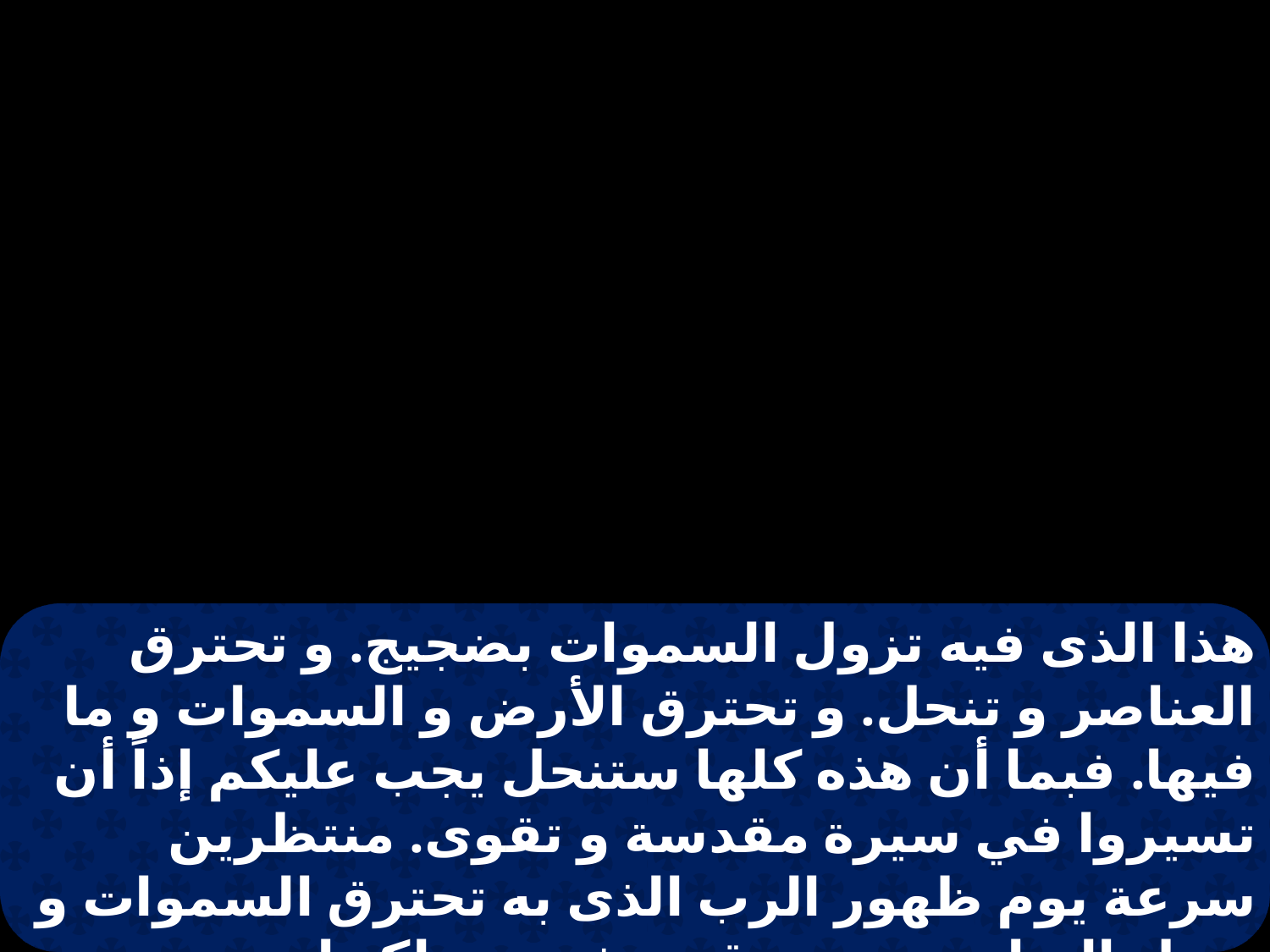

هذا الذى فيه تزول السموات بضجيج. و تحترق العناصر و تنحل. و تحترق الأرض و السموات و ما فيها. فبما أن هذه كلها ستنحل يجب عليكم إذاً أن تسيروا في سيرة مقدسة و تقوى. منتظرين سرعة يوم ظهور الرب الذى به تحترق السموات و تنحل العناصر و تحترق و تذوب. و لكننا بحسب وعده ننتظر سموات جديدة و أرضاً جديدة يسكن فيها البر.